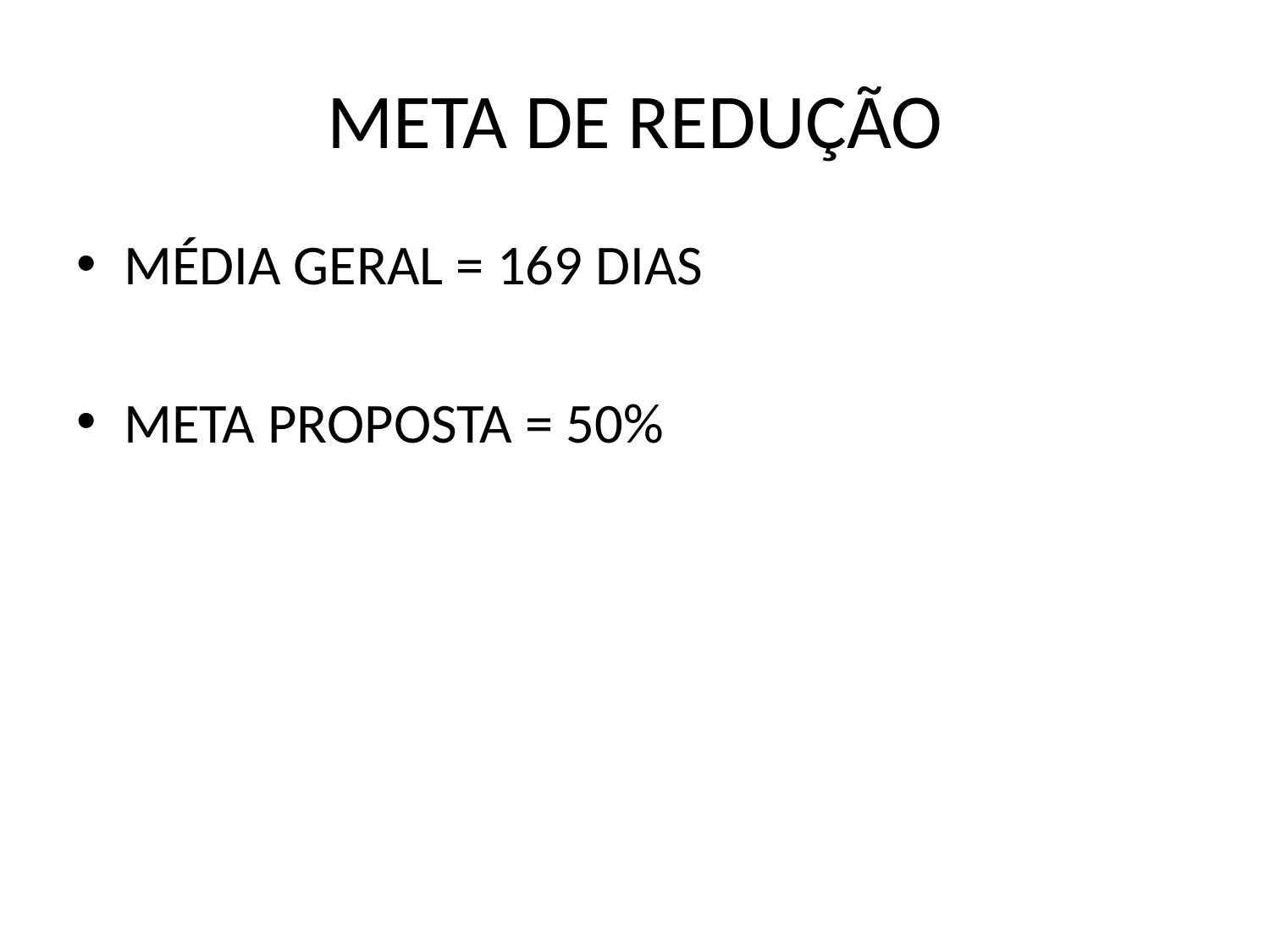

# META DE REDUÇÃO
MÉDIA GERAL = 169 DIAS

META PROPOSTA = 50%